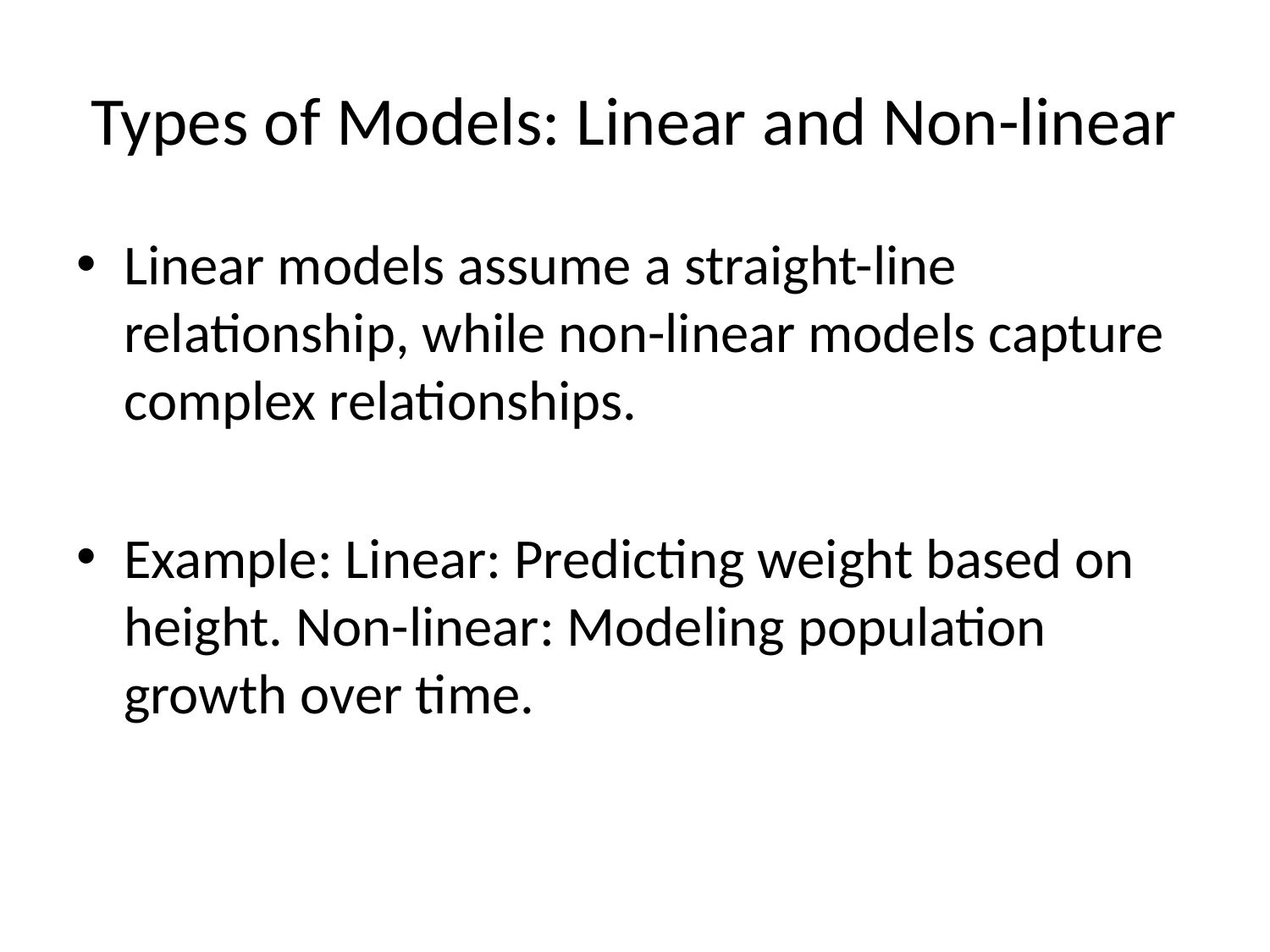

# Types of Models: Linear and Non-linear
Linear models assume a straight-line relationship, while non-linear models capture complex relationships.

Example: Linear: Predicting weight based on height. Non-linear: Modeling population growth over time.